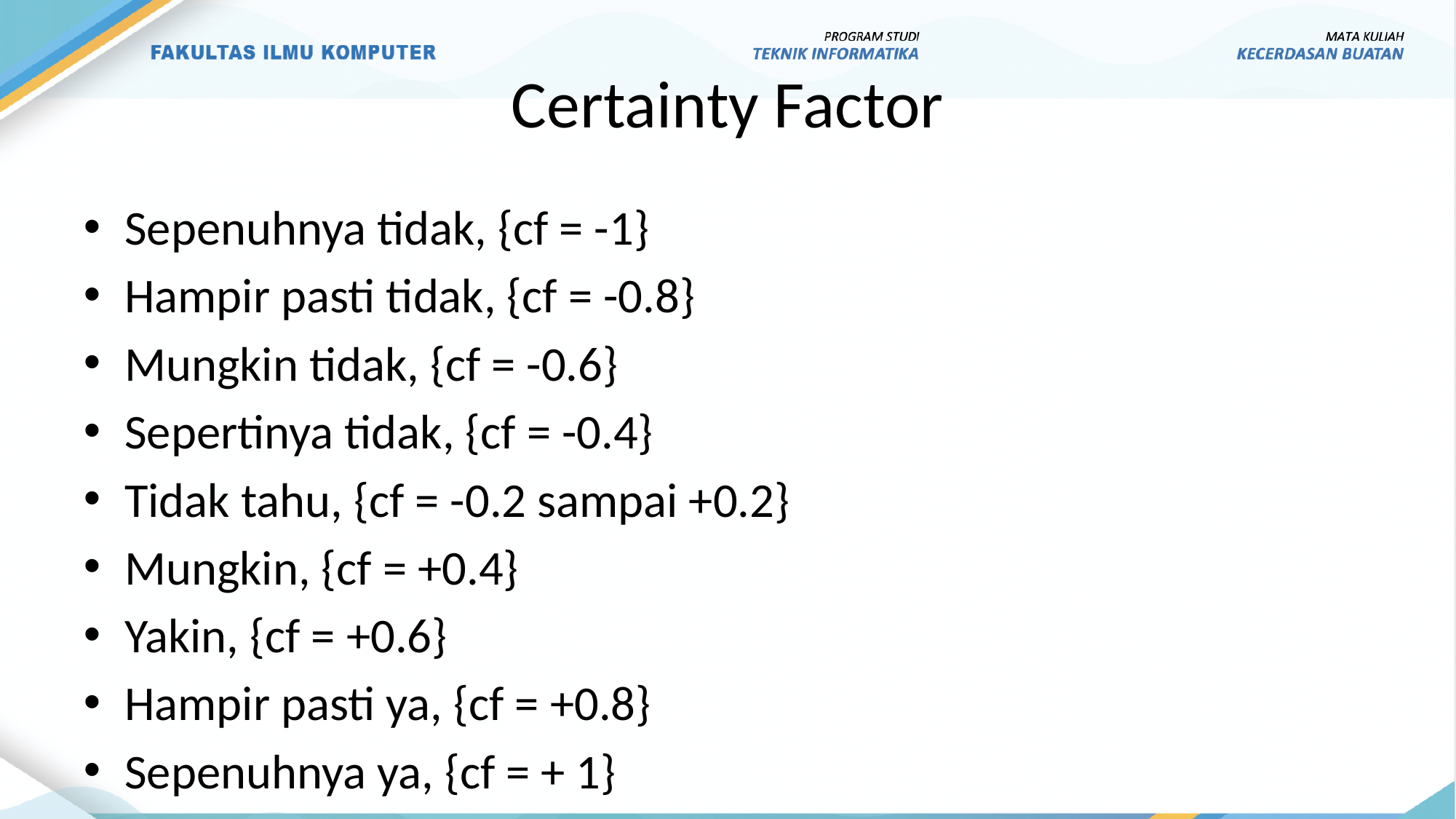

# Certainty Factor
Sepenuhnya tidak, {cf = -1}
Hampir pasti tidak, {cf = -0.8}
Mungkin tidak, {cf = -0.6}
Sepertinya tidak, {cf = -0.4}
Tidak tahu, {cf = -0.2 sampai +0.2}
Mungkin, {cf = +0.4}
Yakin, {cf = +0.6}
Hampir pasti ya, {cf = +0.8}
Sepenuhnya ya, {cf = + 1}